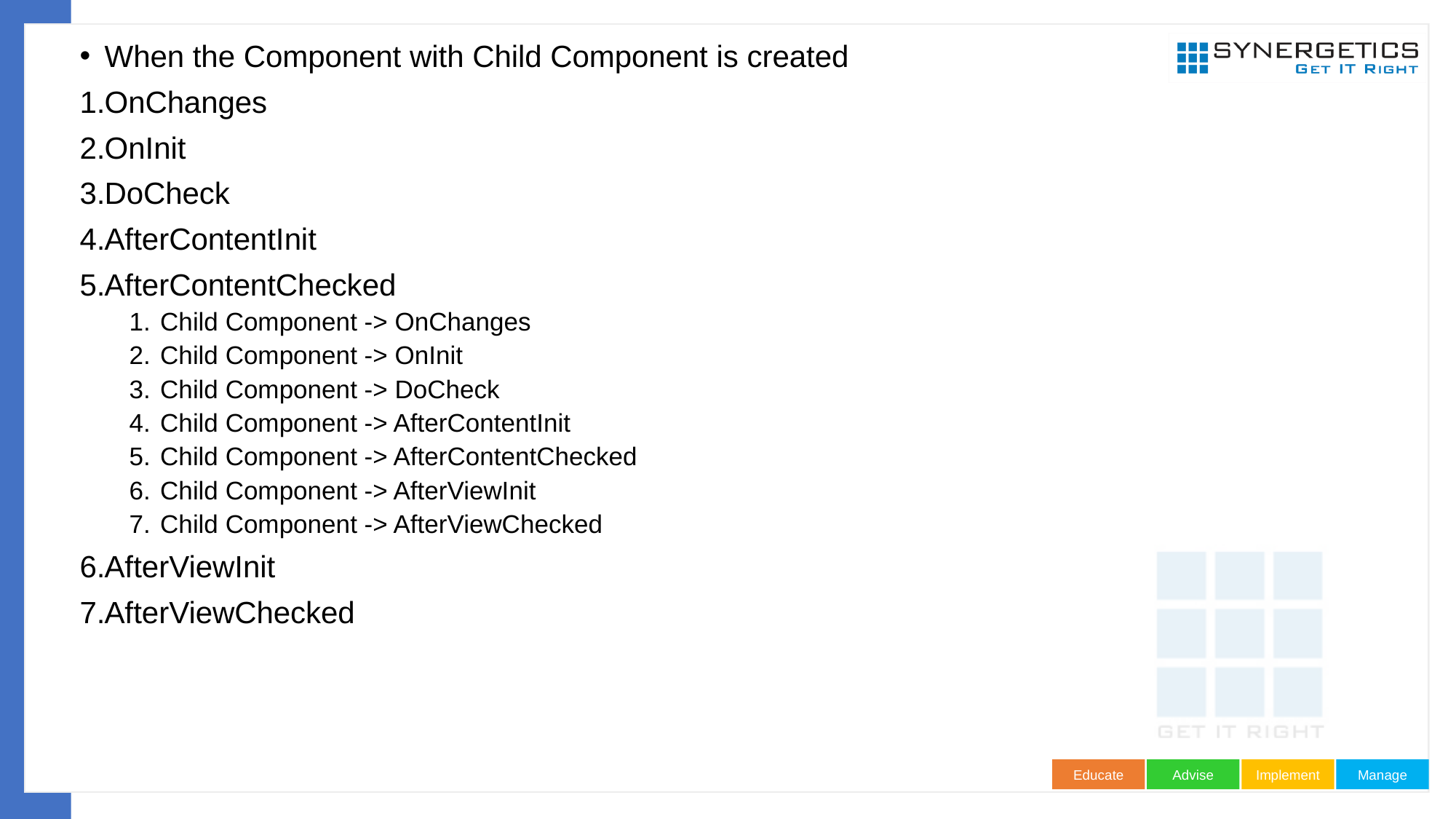

#
When the Component with Child Component is created
OnChanges
OnInit
DoCheck
AfterContentInit
AfterContentChecked
Child Component -> OnChanges
Child Component -> OnInit
Child Component -> DoCheck
Child Component -> AfterContentInit
Child Component -> AfterContentChecked
Child Component -> AfterViewInit
Child Component -> AfterViewChecked
AfterViewInit
AfterViewChecked